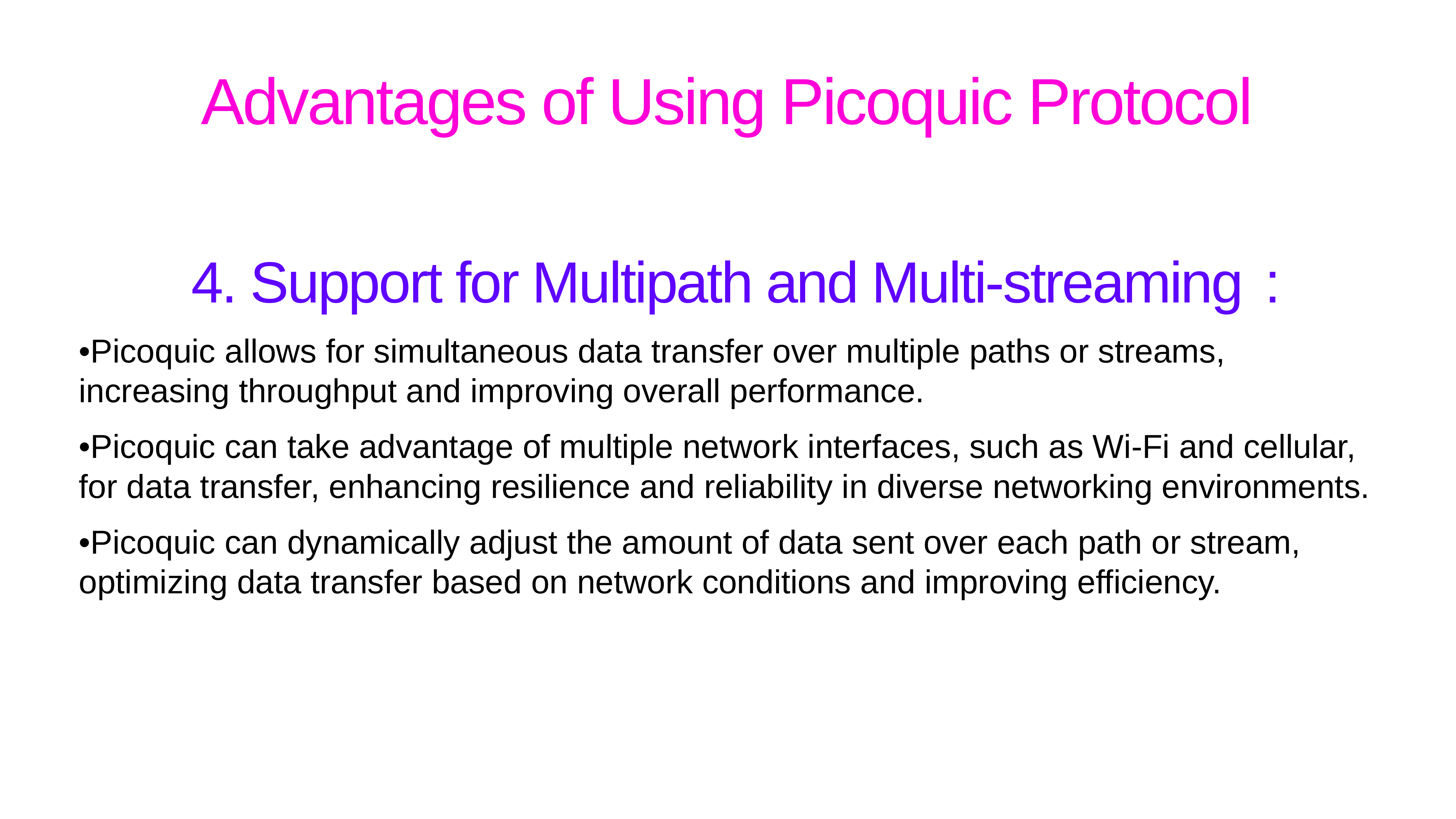

# Advantages of Using Picoquic Protocol

 4. Support for Multipath and Multi-streaming    :
•Picoquic allows for simultaneous data transfer over multiple paths or streams, increasing throughput and improving overall performance.
•Picoquic can take advantage of multiple network interfaces, such as Wi-Fi and cellular, for data transfer, enhancing resilience and reliability in diverse networking environments.
•Picoquic can dynamically adjust the amount of data sent over each path or stream, optimizing data transfer based on network conditions and improving efficiency.